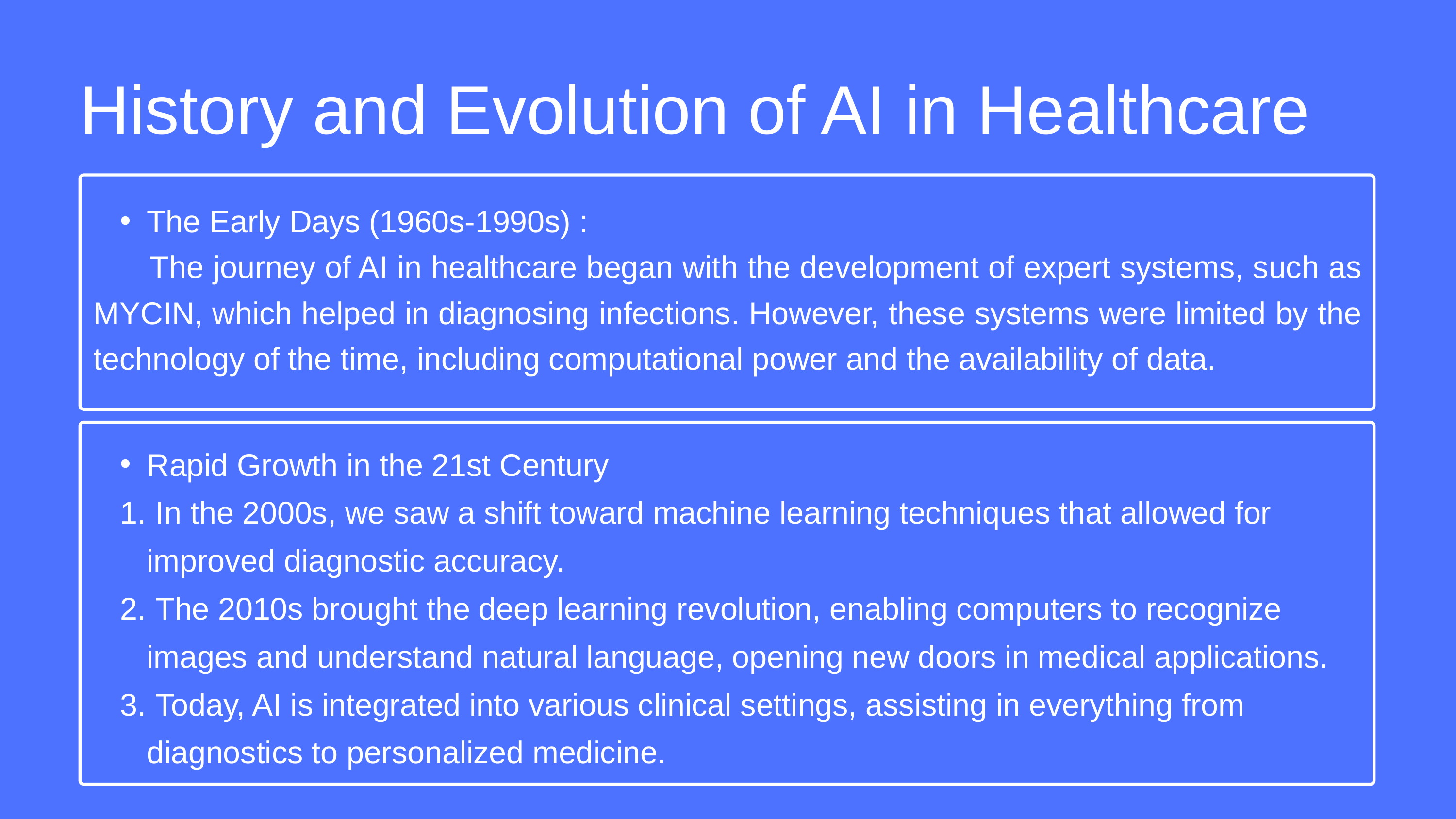

History and Evolution of AI in Healthcare

The Early Days (1960s-1990s) :
      The journey of AI in healthcare began with the development of expert systems, such as MYCIN, which helped in diagnosing infections. However, these systems were limited by the technology of the time, including computational power and the availability of data.

Rapid Growth in the 21st Century
 In the 2000s, we saw a shift toward machine learning techniques that allowed for improved diagnostic accuracy.
 The 2010s brought the deep learning revolution, enabling computers to recognize images and understand natural language, opening new doors in medical applications.
 Today, AI is integrated into various clinical settings, assisting in everything from diagnostics to personalized medicine.